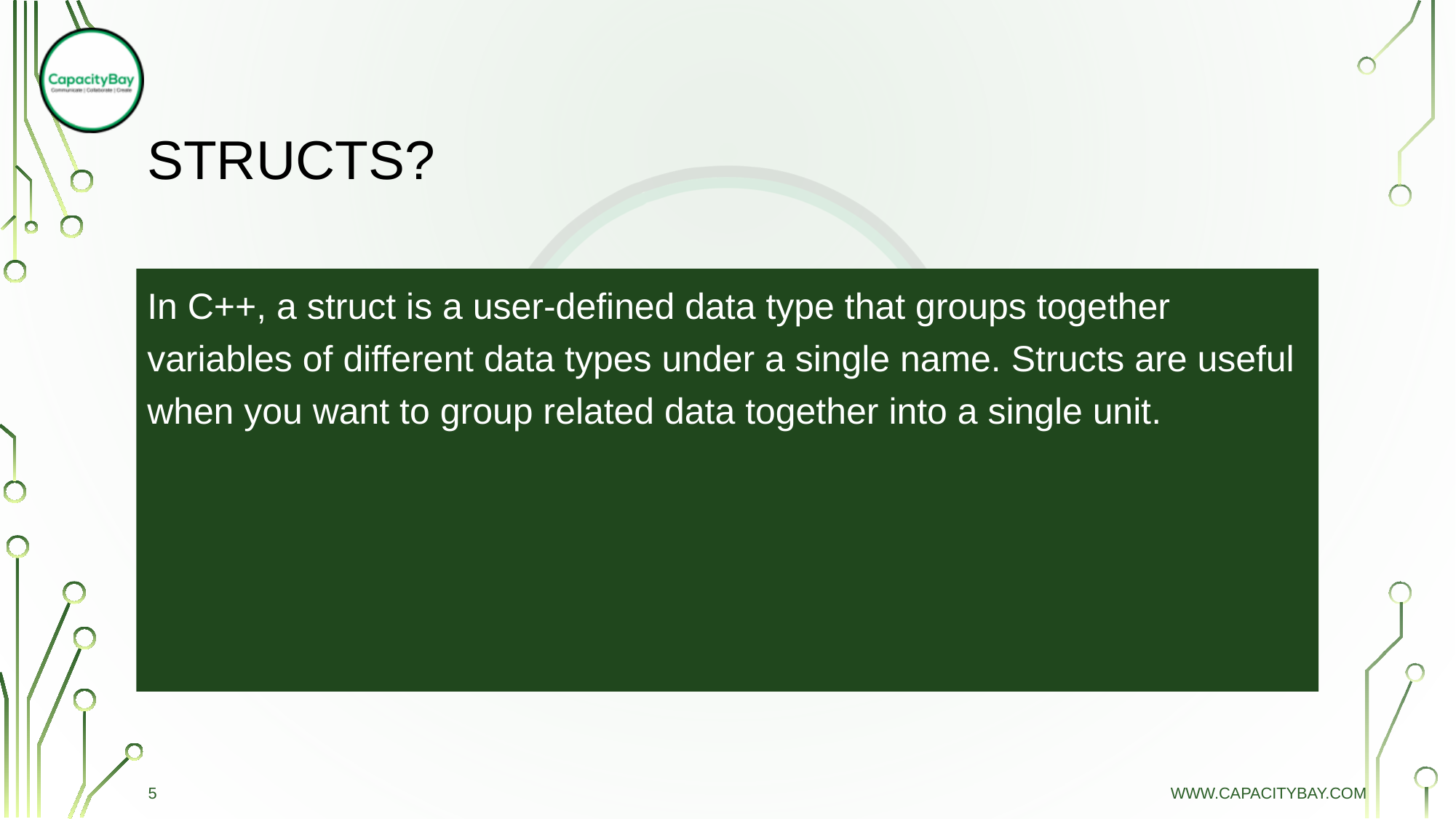

# STRUCTS?
In C++, a struct is a user-defined data type that groups together variables of different data types under a single name. Structs are useful when you want to group related data together into a single unit.
5
www.capacitybay.com